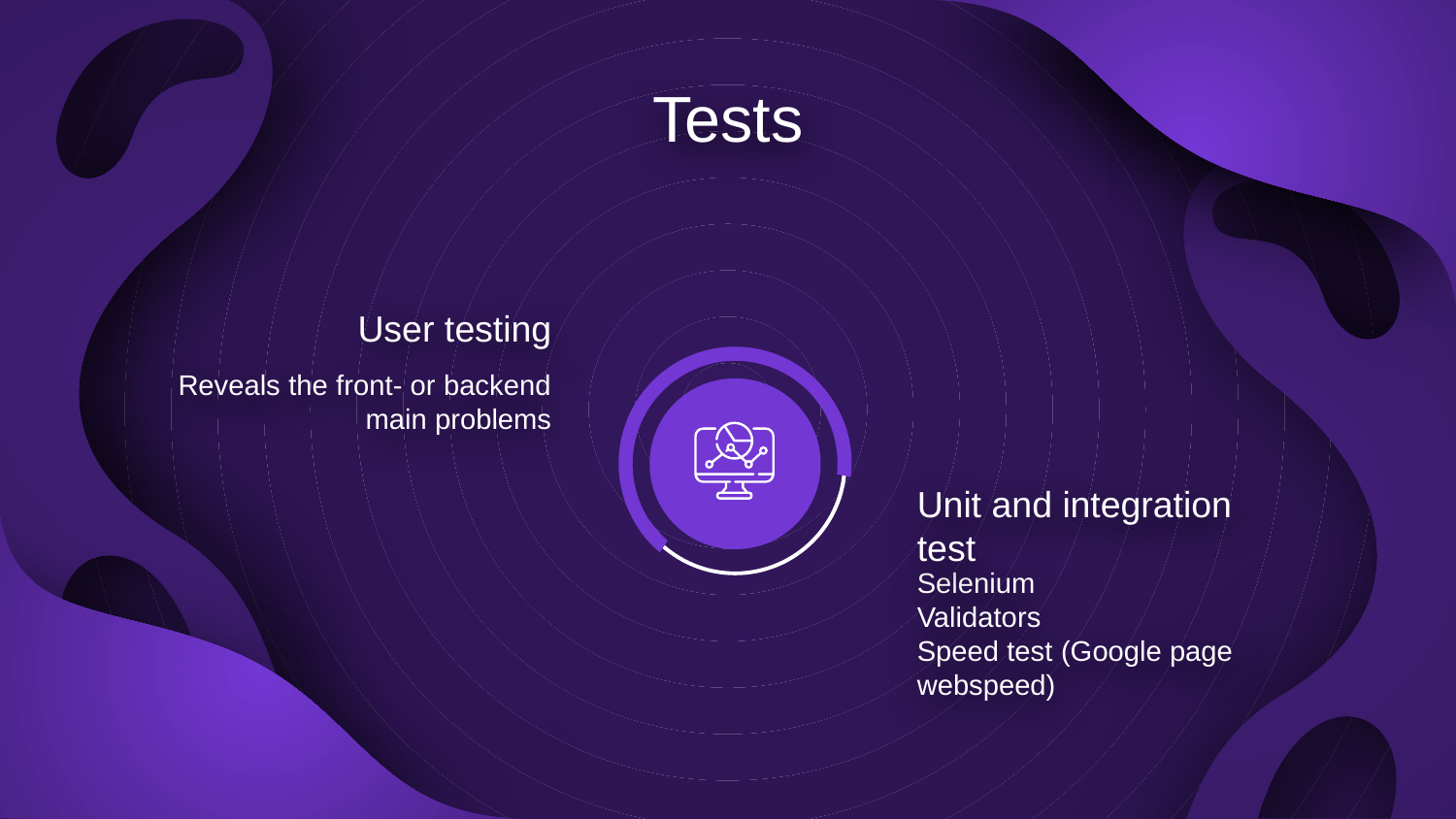

Tests
User testing

Reveals the front- or backend main problems

# Unit and integration test
Selenium
Validators
Speed test (Google page webspeed)